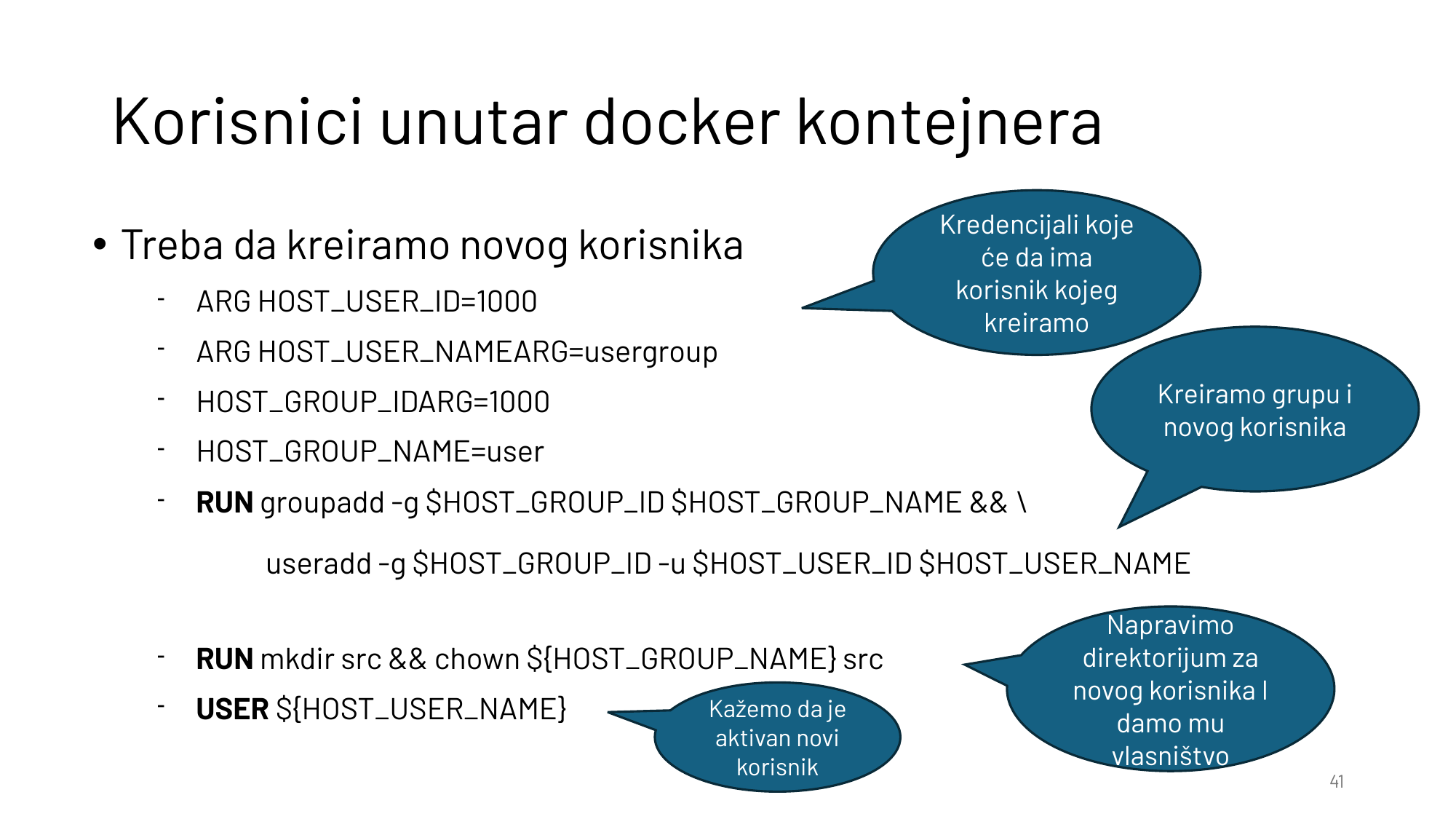

# Korisnici unutar docker kontejnera
Kredencijali koje će da ima korisnik kojeg kreiramo
Treba da kreiramo novog korisnika
ARG HOST_USER_ID=1000
ARG HOST_USER_NAMEARG=usergroup
HOST_GROUP_IDARG=1000
HOST_GROUP_NAME=user
RUN groupadd -g $HOST_GROUP_ID $HOST_GROUP_NAME && \
   useradd -g $HOST_GROUP_ID -u $HOST_USER_ID $HOST_USER_NAME

RUN mkdir src && chown ${HOST_GROUP_NAME} src
USER ${HOST_USER_NAME}

Kreiramo grupu i novog korisnika
Napravimo direktorijum za novog korisnika I damo mu vlasništvo
Kažemo da je aktivan novi korisnik
41